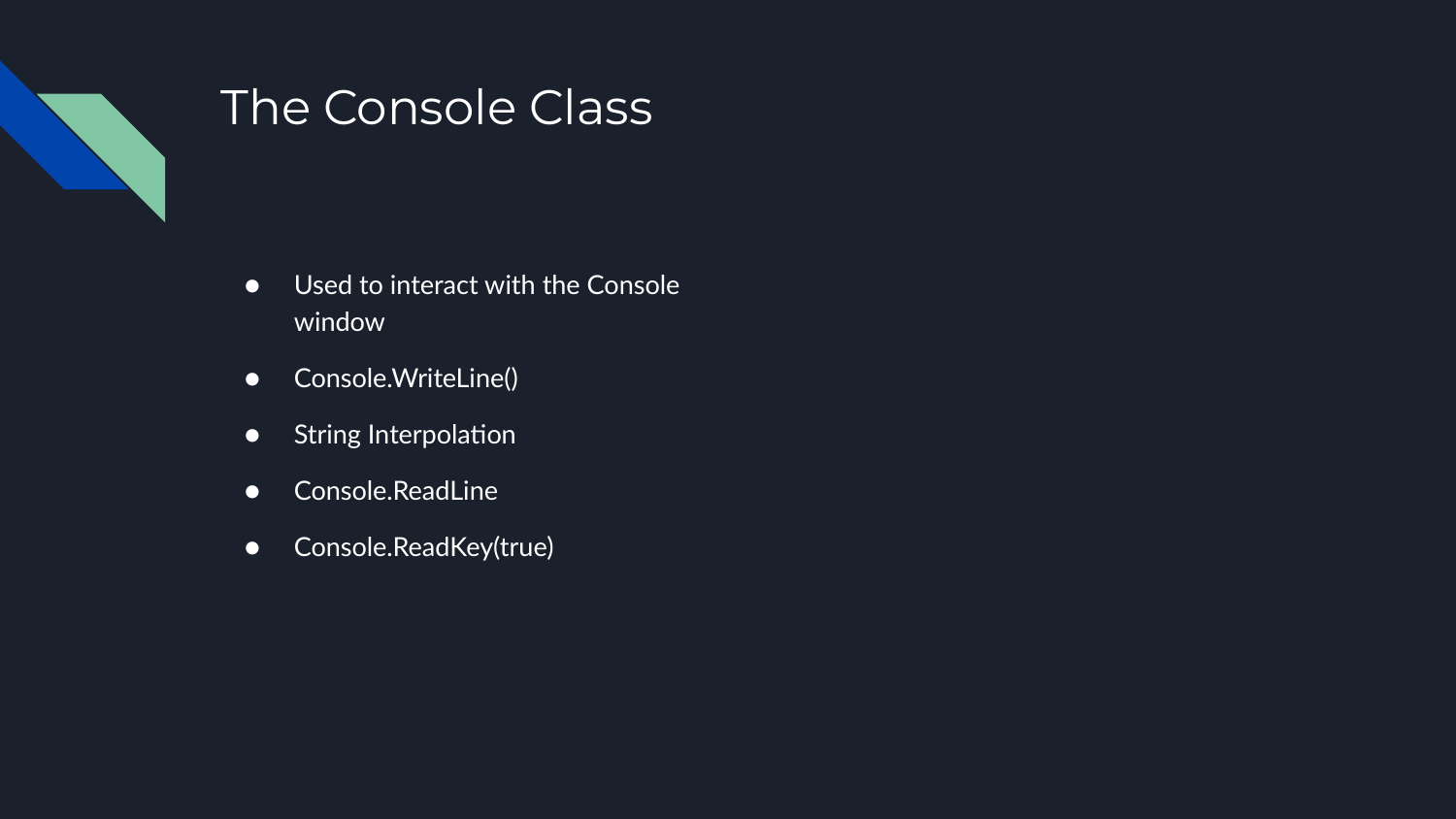

# The Console Class
Used to interact with the Console window
Console.WriteLine()
String Interpolation
Console.ReadLine
Console.ReadKey(true)